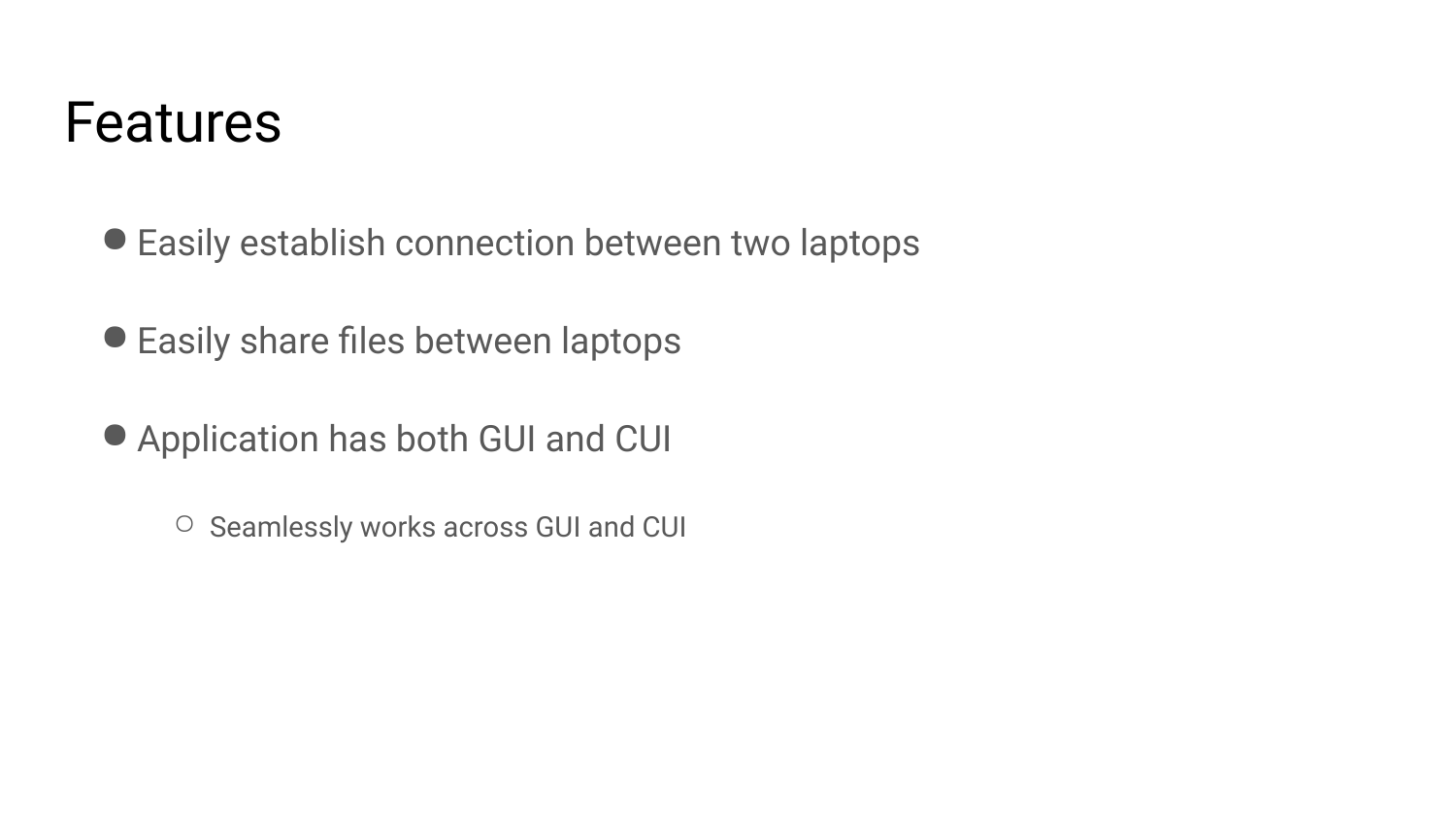

# Features
Easily establish connection between two laptops
Easily share files between laptops
Application has both GUI and CUI
Seamlessly works across GUI and CUI